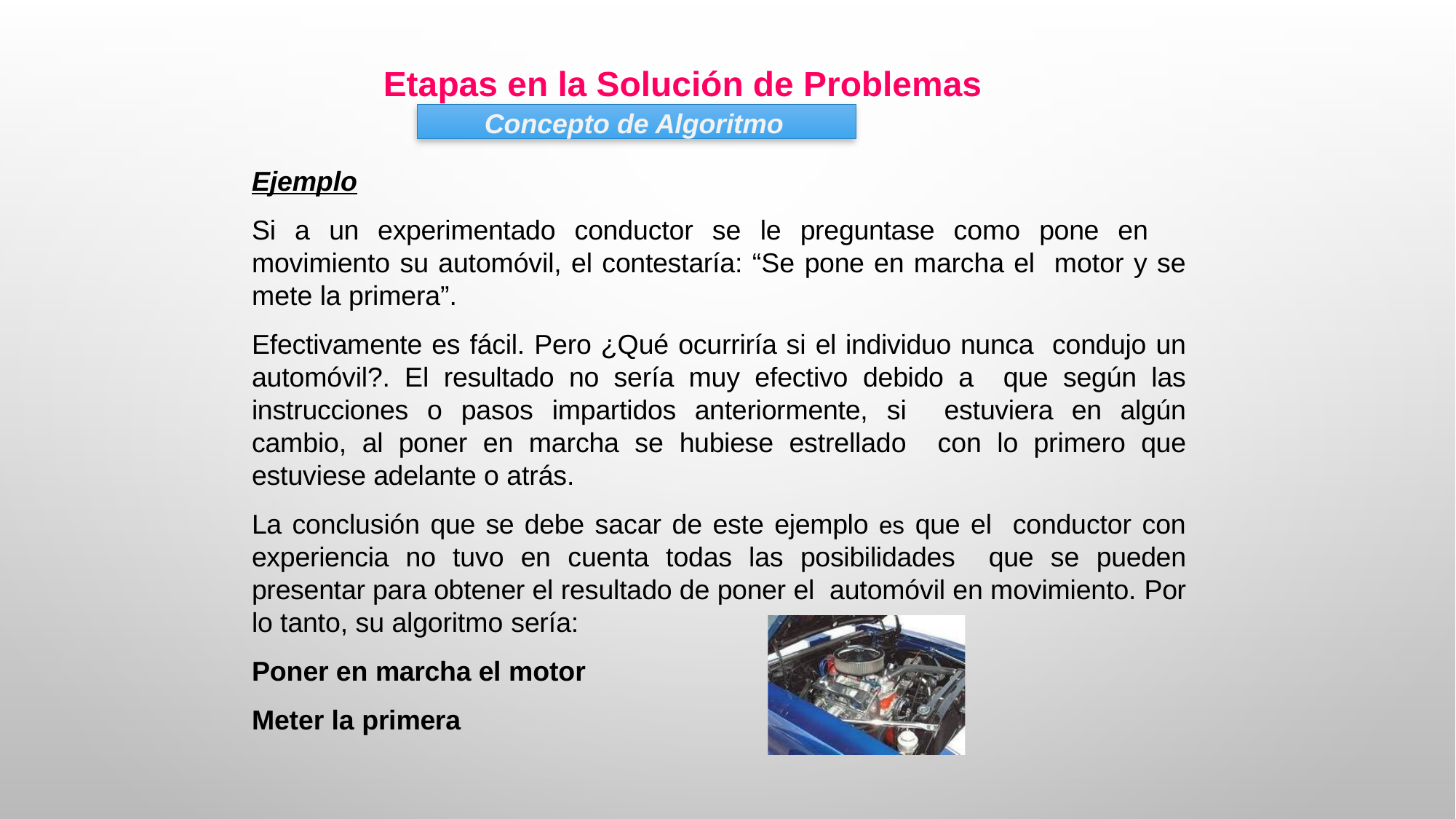

Etapas en la Solución de Problemas
Concepto de Algoritmo
Ejemplo
Si a un experimentado conductor se le preguntase como pone en   movimiento su automóvil, el contestaría: “Se pone en marcha el  motor y se mete la primera”.
Efectivamente es fácil. Pero ¿Qué ocurriría si el individuo nunca  condujo un automóvil?. El resultado no sería muy efectivo debido a  que según las instrucciones o pasos impartidos anteriormente, si  estuviera en algún cambio, al poner en marcha se hubiese estrellado  con lo primero que estuviese adelante o atrás.
La conclusión que se debe sacar de este ejemplo es que el  conductor con experiencia no tuvo en cuenta todas las posibilidades  que se pueden presentar para obtener el resultado de poner el  automóvil en movimiento. Por lo tanto, su algoritmo sería:
Poner en marcha el motor
Meter la primera